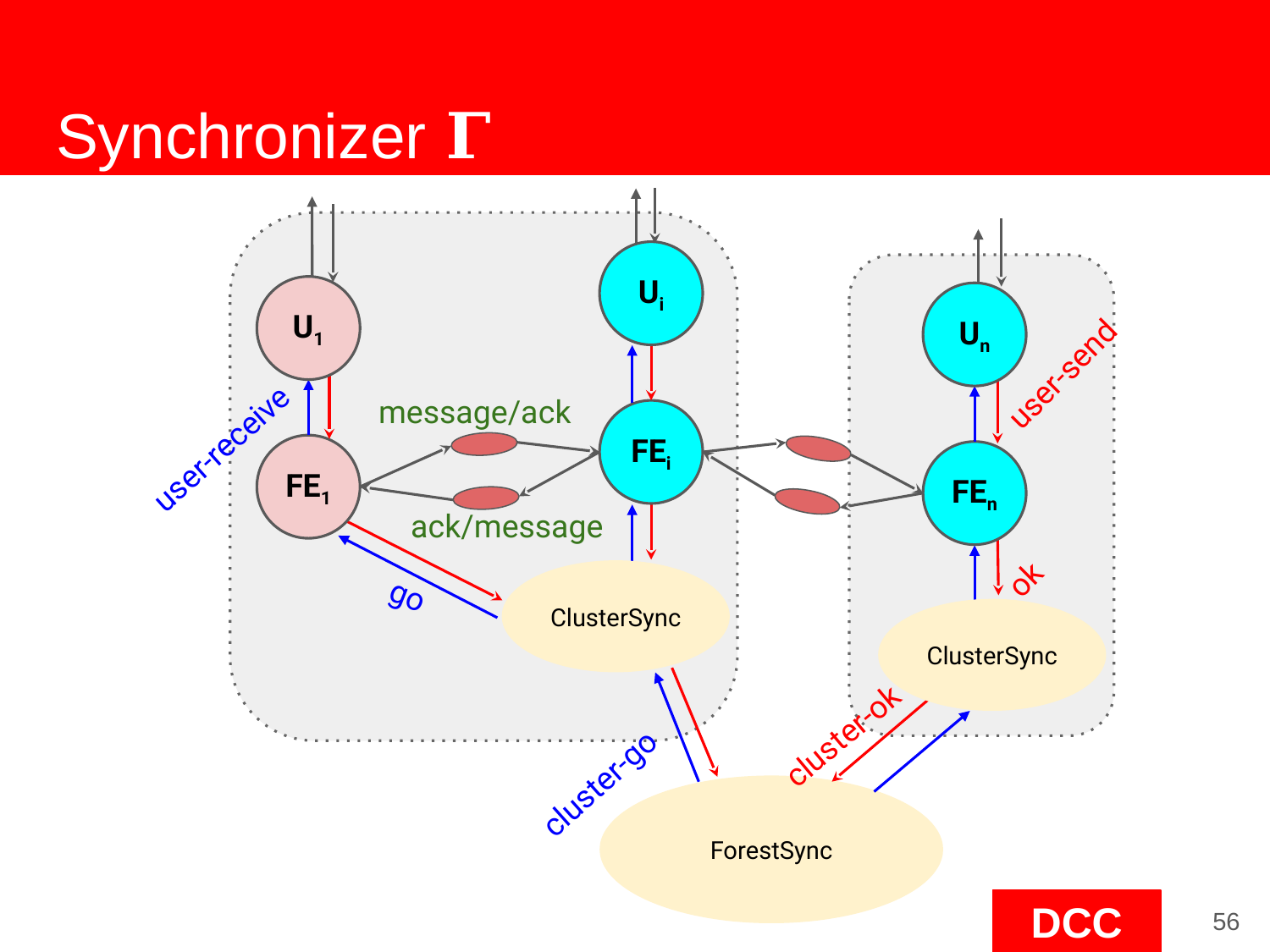

# Synchronizer 𝚪

Ui

U1
Un
user-send
message/ack
FEi
user-receive

FE1

FEn

ack/message
ok
ClusterSync
go
ClusterSync
CSn
cluster-ok
cluster-go
ForestSync
56